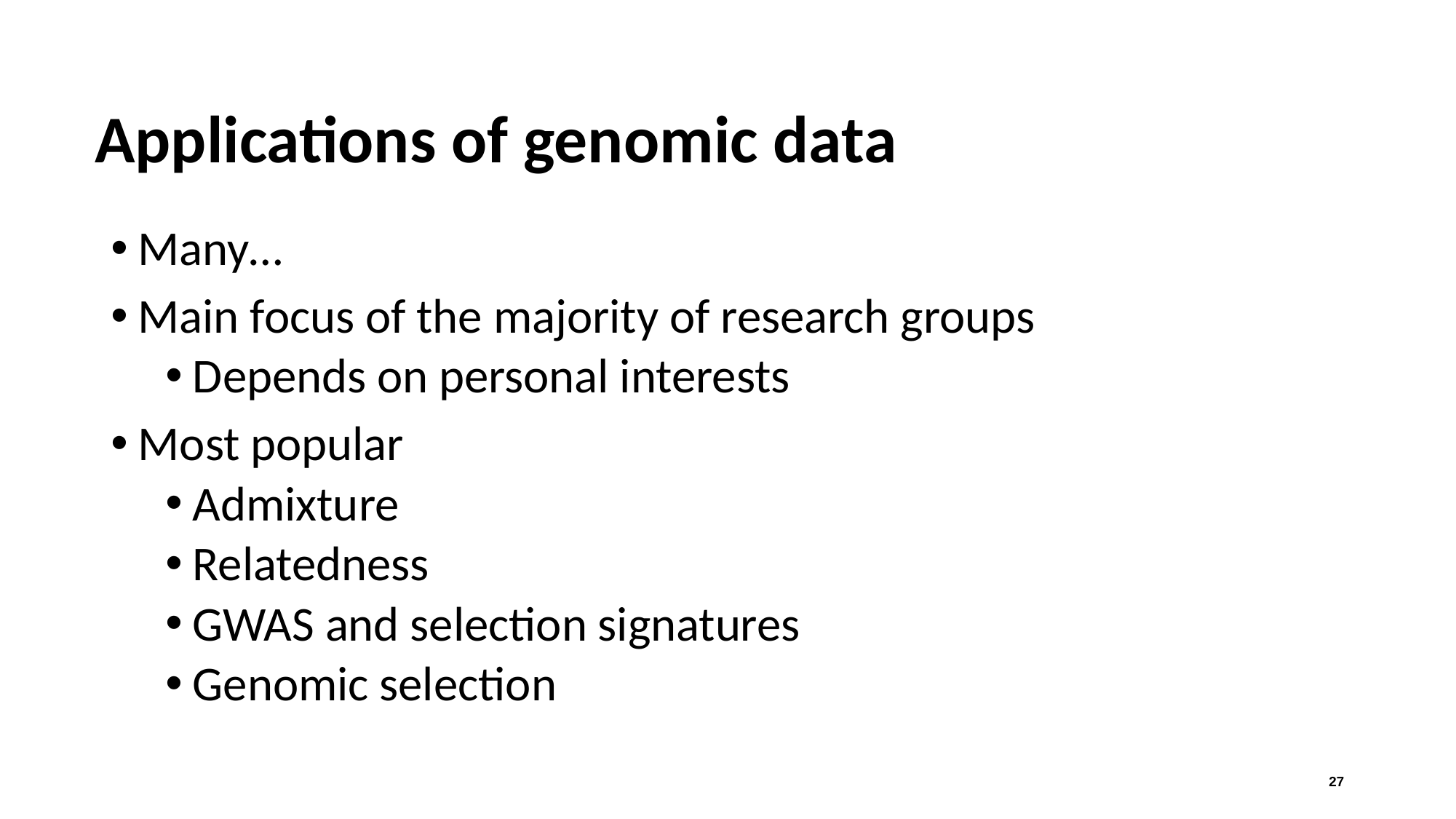

# Applications of genomic data
Many…
Main focus of the majority of research groups
Depends on personal interests
Most popular
Admixture
Relatedness
GWAS and selection signatures
Genomic selection
27